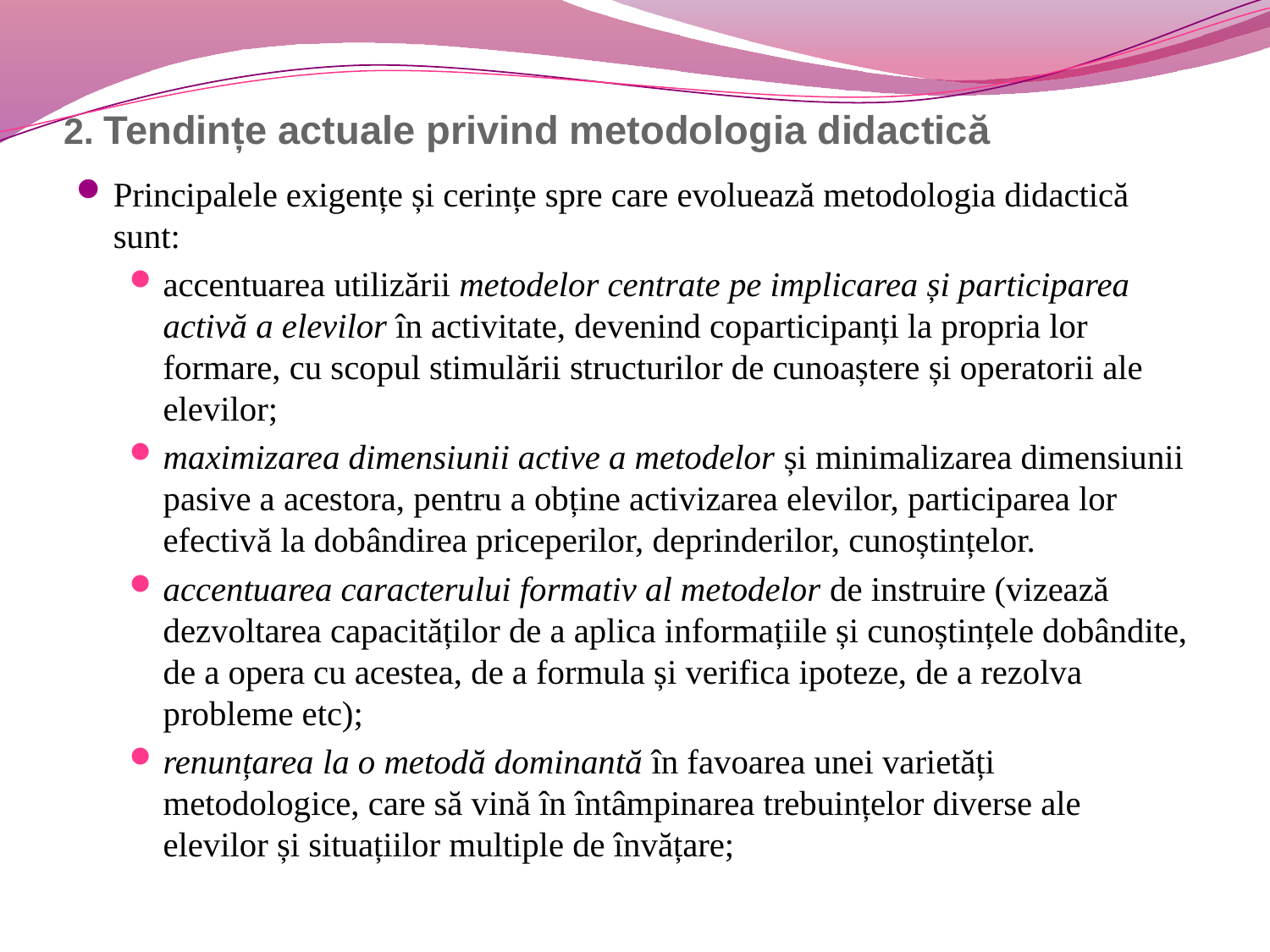

# 2. Tendințe actuale privind metodologia didactică
Principalele exigențe și cerințe spre care evoluează metodologia didactică sunt:
accentuarea utilizării metodelor centrate pe implicarea și participarea activă a elevilor în activitate, devenind coparticipanți la propria lor formare, cu scopul stimulării structurilor de cunoaștere și operatorii ale elevilor;
maximizarea dimensiunii active a metodelor și minimalizarea dimensiunii pasive a acestora, pentru a obține activizarea elevilor, participarea lor efectivă la dobândirea priceperilor, deprinderilor, cunoștințelor.
accentuarea caracterului formativ al metodelor de instruire (vizează dezvoltarea capacităților de a aplica informațiile și cunoștințele dobândite, de a opera cu acestea, de a formula și verifica ipoteze, de a rezolva probleme etc);
renunțarea la o metodă dominantă în favoarea unei varietăți metodologice, care să vină în întâmpinarea trebuințelor diverse ale elevilor și situațiilor multiple de învățare;